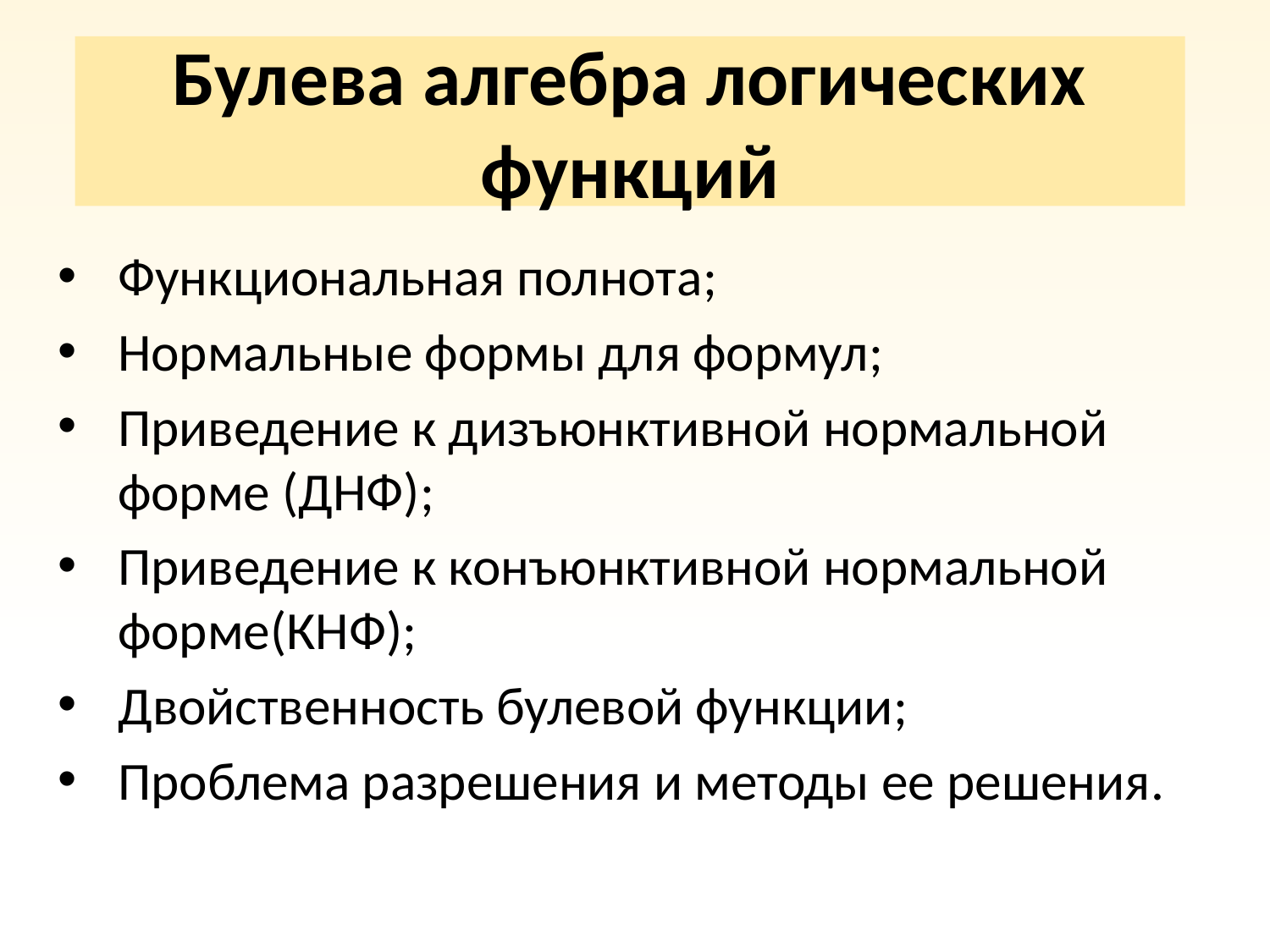

# Булева алгебра логических функций
Функциональная полнота;
Нормальные формы для формул;
Приведение к дизъюнктивной нормальной форме (ДНФ);
Приведение к конъюнктивной нормальной форме(КНФ);
Двойственность булевой функции;
Проблема разрешения и методы ее решения.